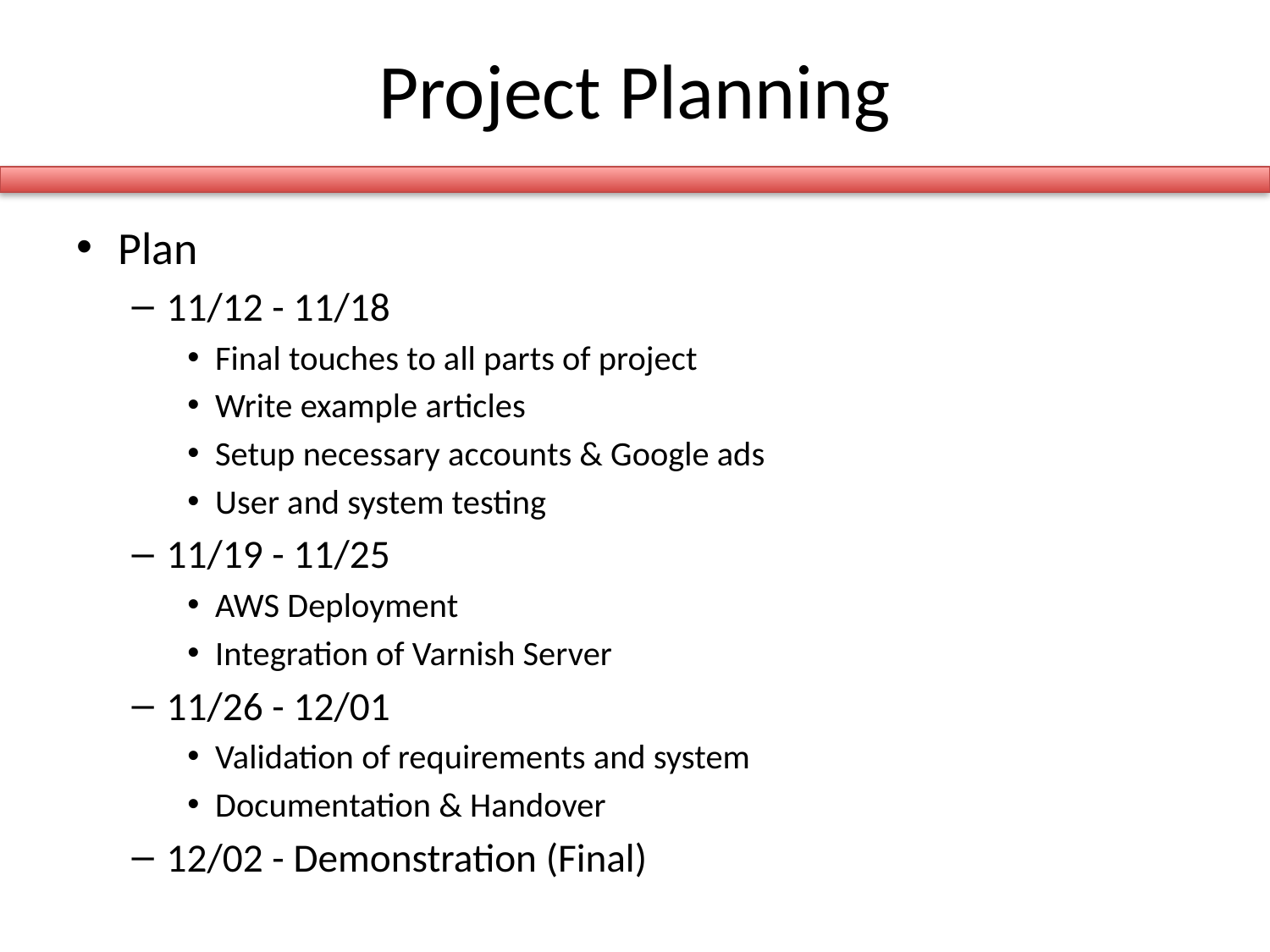

# Project Planning
Plan
11/12 - 11/18
Final touches to all parts of project
Write example articles
Setup necessary accounts & Google ads
User and system testing
11/19 - 11/25
AWS Deployment
Integration of Varnish Server
11/26 - 12/01
Validation of requirements and system
Documentation & Handover
12/02 - Demonstration (Final)